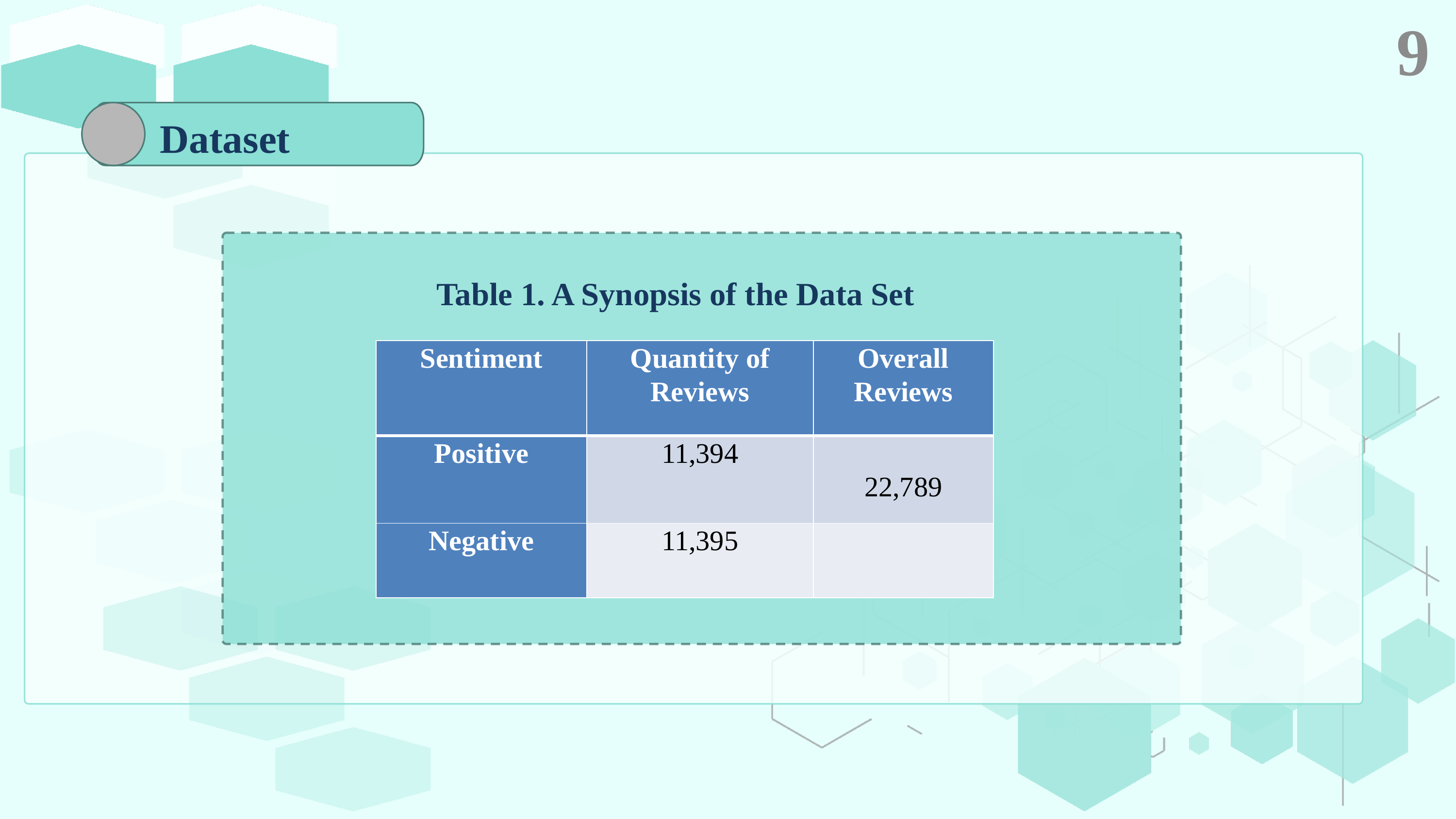

9

Dataset

Table 1. A Synopsis of the Data Set
| Sentiment | Quantity of Reviews | Overall Reviews |
| --- | --- | --- |
| Positive | 11,394 | 22,789 |
| Negative | 11,395 |  |